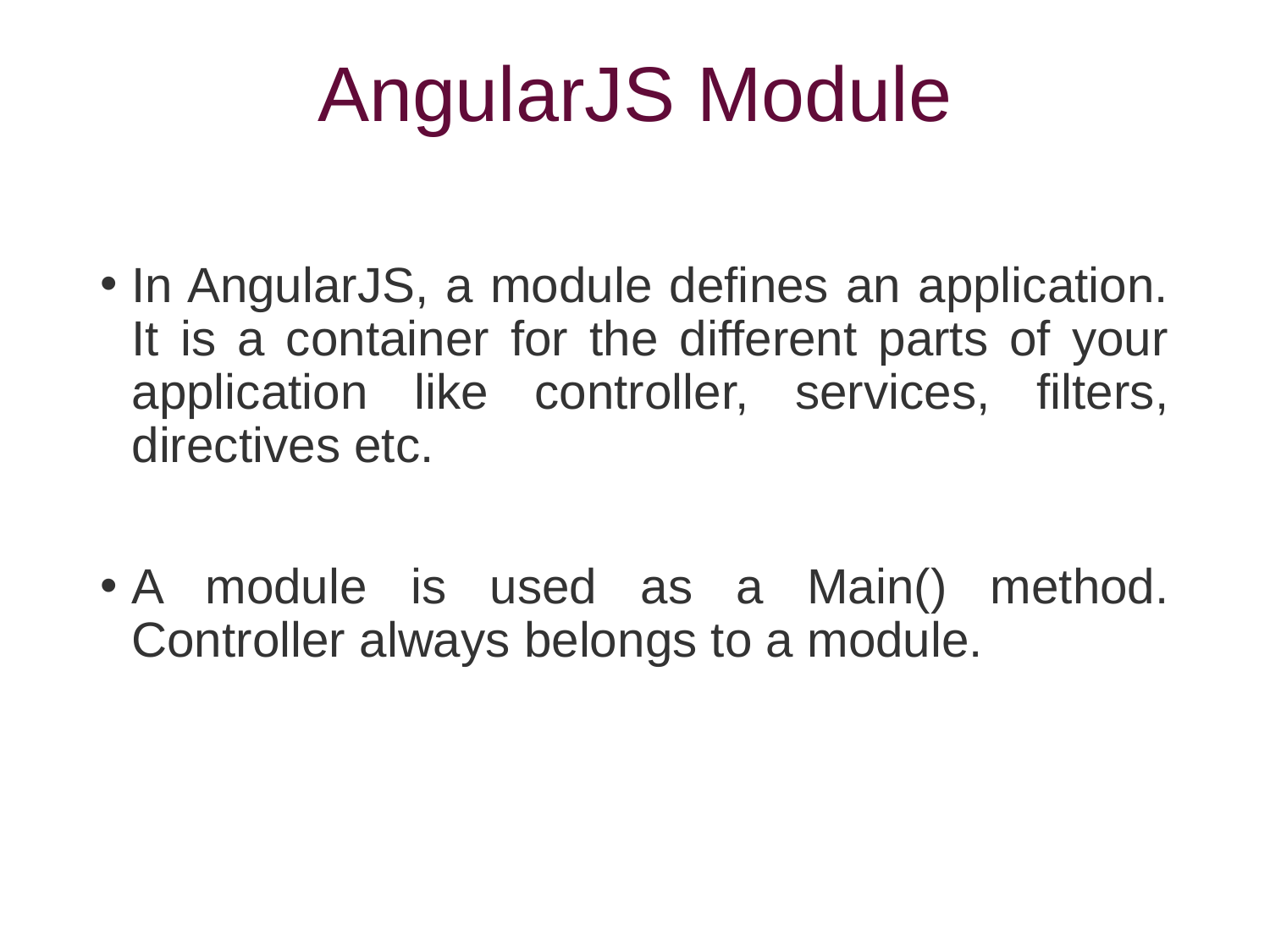

# AngularJS Module
In AngularJS, a module defines an application. It is a container for the different parts of your application like controller, services, filters, directives etc.

A module is used as a Main() method. Controller always belongs to a module.